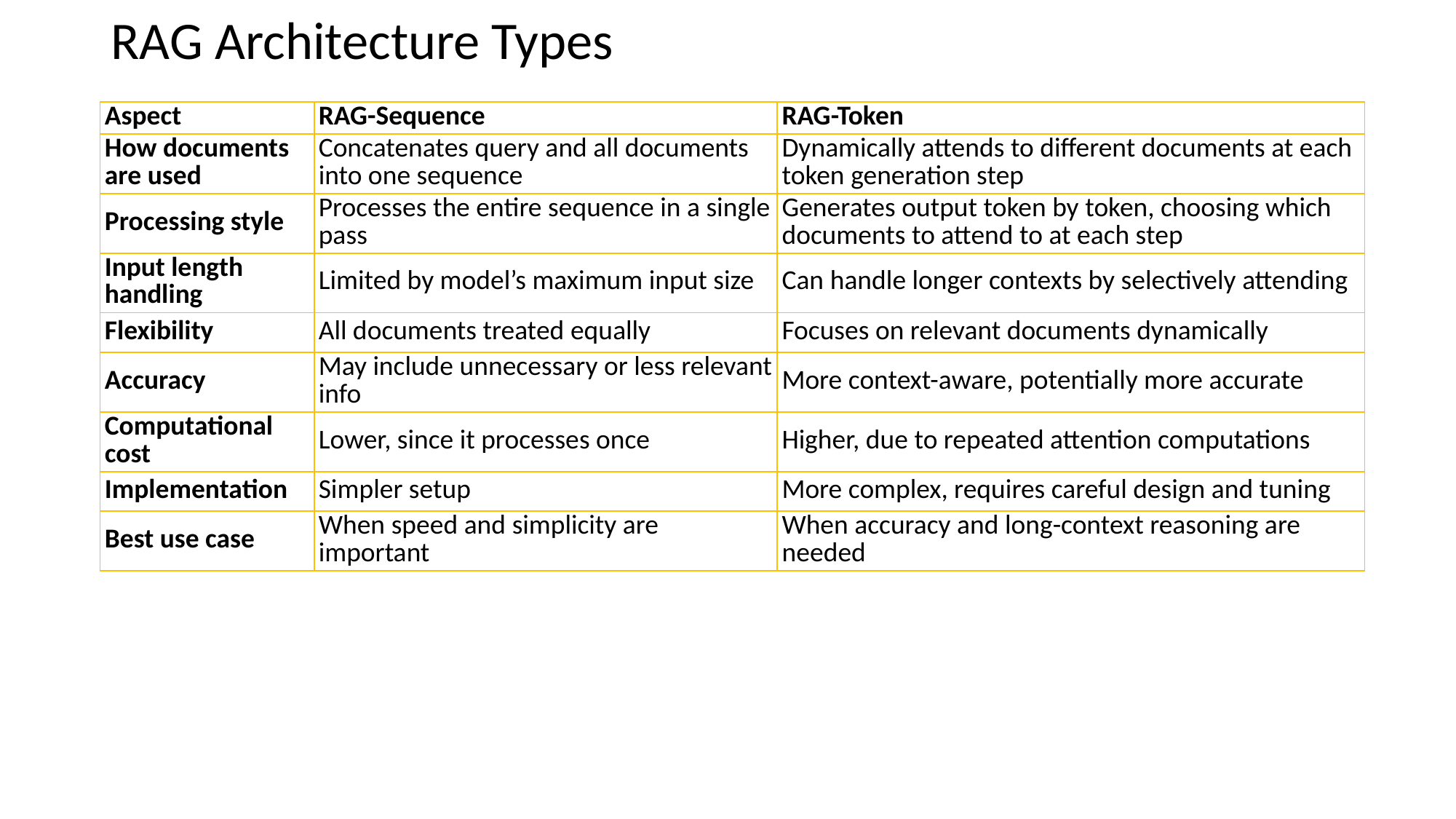

# RAG Architecture Types
| Aspect | RAG-Sequence | RAG-Token |
| --- | --- | --- |
| How documents are used | Concatenates query and all documents into one sequence | Dynamically attends to different documents at each token generation step |
| Processing style | Processes the entire sequence in a single pass | Generates output token by token, choosing which documents to attend to at each step |
| Input length handling | Limited by model’s maximum input size | Can handle longer contexts by selectively attending |
| Flexibility | All documents treated equally | Focuses on relevant documents dynamically |
| Accuracy | May include unnecessary or less relevant info | More context-aware, potentially more accurate |
| Computational cost | Lower, since it processes once | Higher, due to repeated attention computations |
| Implementation | Simpler setup | More complex, requires careful design and tuning |
| Best use case | When speed and simplicity are important | When accuracy and long-context reasoning are needed |